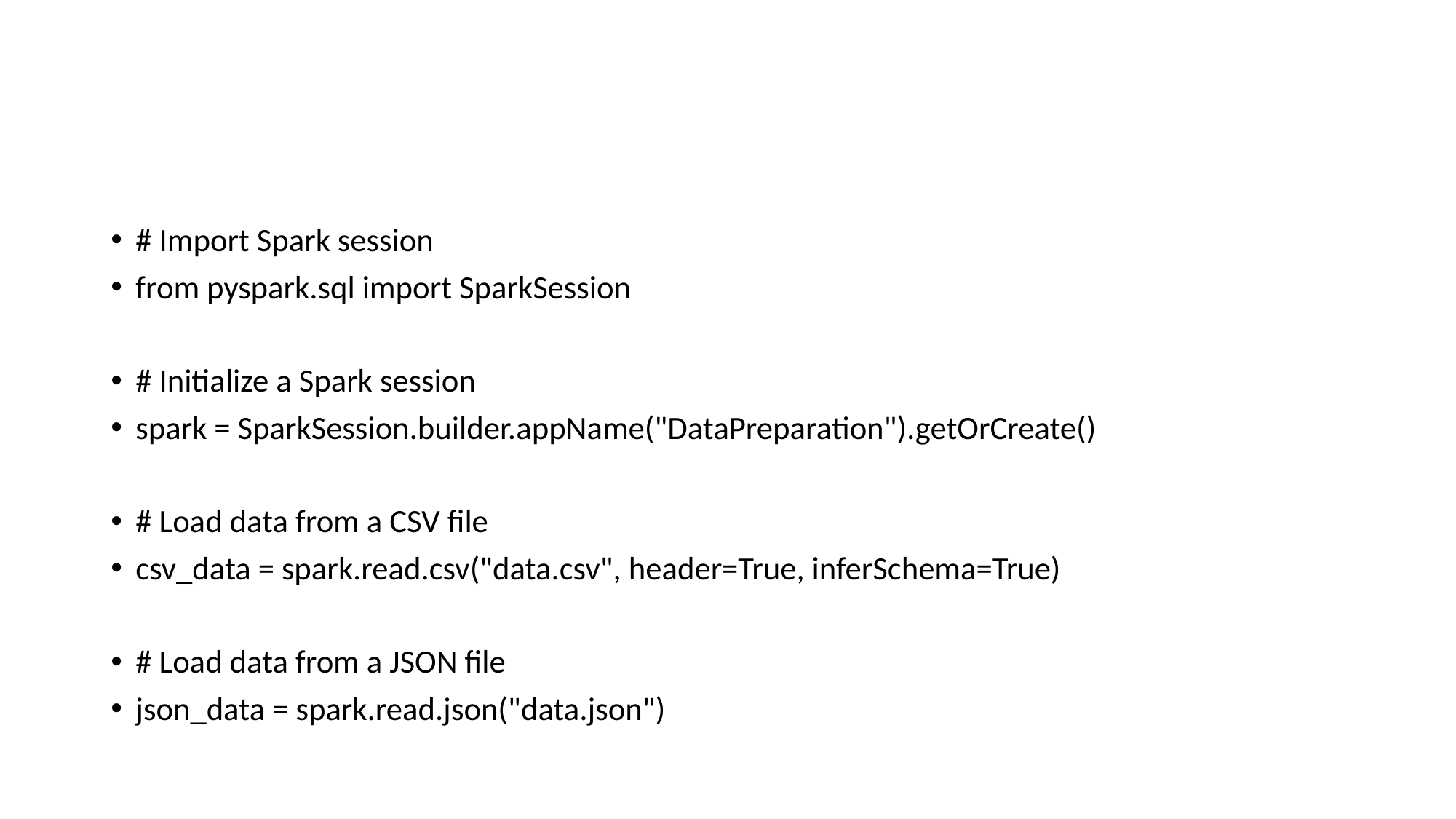

#
# Import Spark session
from pyspark.sql import SparkSession

# Initialize a Spark session
spark = SparkSession.builder.appName("DataPreparation").getOrCreate()

# Load data from a CSV file
csv_data = spark.read.csv("data.csv", header=True, inferSchema=True)

# Load data from a JSON file
json_data = spark.read.json("data.json")